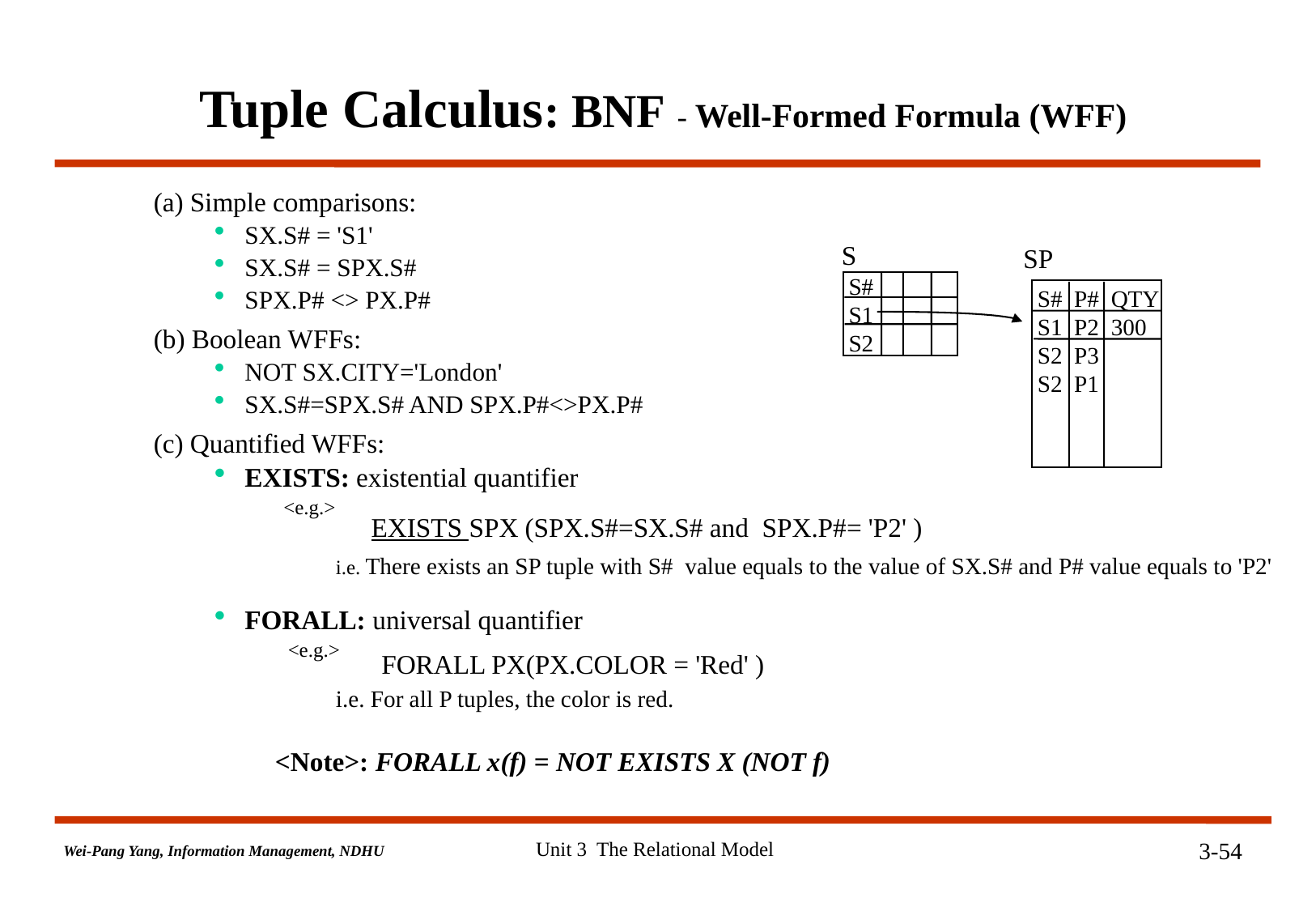

# Tuple Calculus: BNF - Well-Formed Formula (WFF)
(a) Simple comparisons:
SX.S# = 'S1'
SX.S# = SPX.S#
SPX.P# <> PX.P#
(b) Boolean WFFs:
NOT SX.CITY='London'
SX.S#=SPX.S# AND SPX.P#<>PX.P#
(c) Quantified WFFs:
EXISTS: existential quantifier
  <e.g.>
       EXISTS SPX (SPX.S#=SX.S# and  SPX.P#= 'P2' )
i.e. There exists an SP tuple with S#  value equals to the value of SX.S# and P# value equals to 'P2'

FORALL: universal quantifier
   <e.g.>
         FORALL PX(PX.COLOR = 'Red' )
i.e. For all P tuples, the color is red.

<Note>: FORALL x(f) = NOT EXISTS X (NOT f)
S
SP
S#
S1
S2

S#  P#  QTY
S1  P2  300
S2  P3
S2  P1

Unit 3  The Relational Model